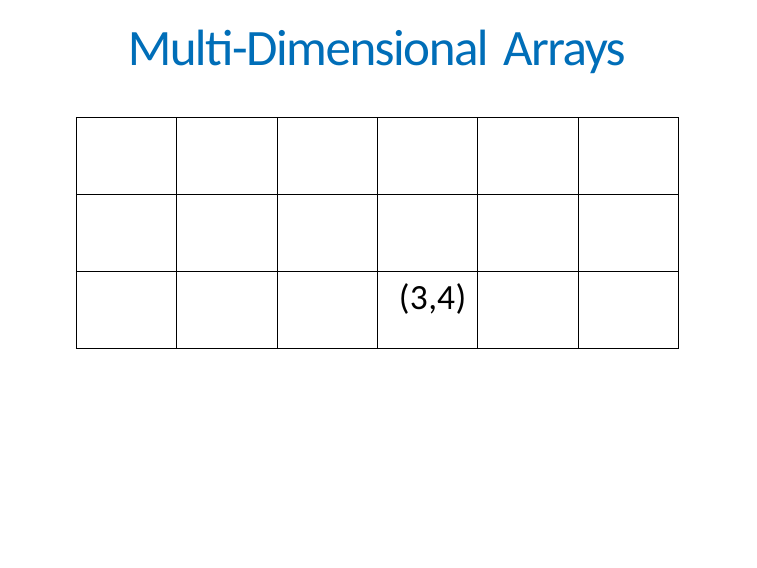

# Multi-Dimensional Arrays
|  |  |  |  |  |  |
| --- | --- | --- | --- | --- | --- |
|  |  |  |  |  |  |
|  |  |  | (3,4) |  |  |